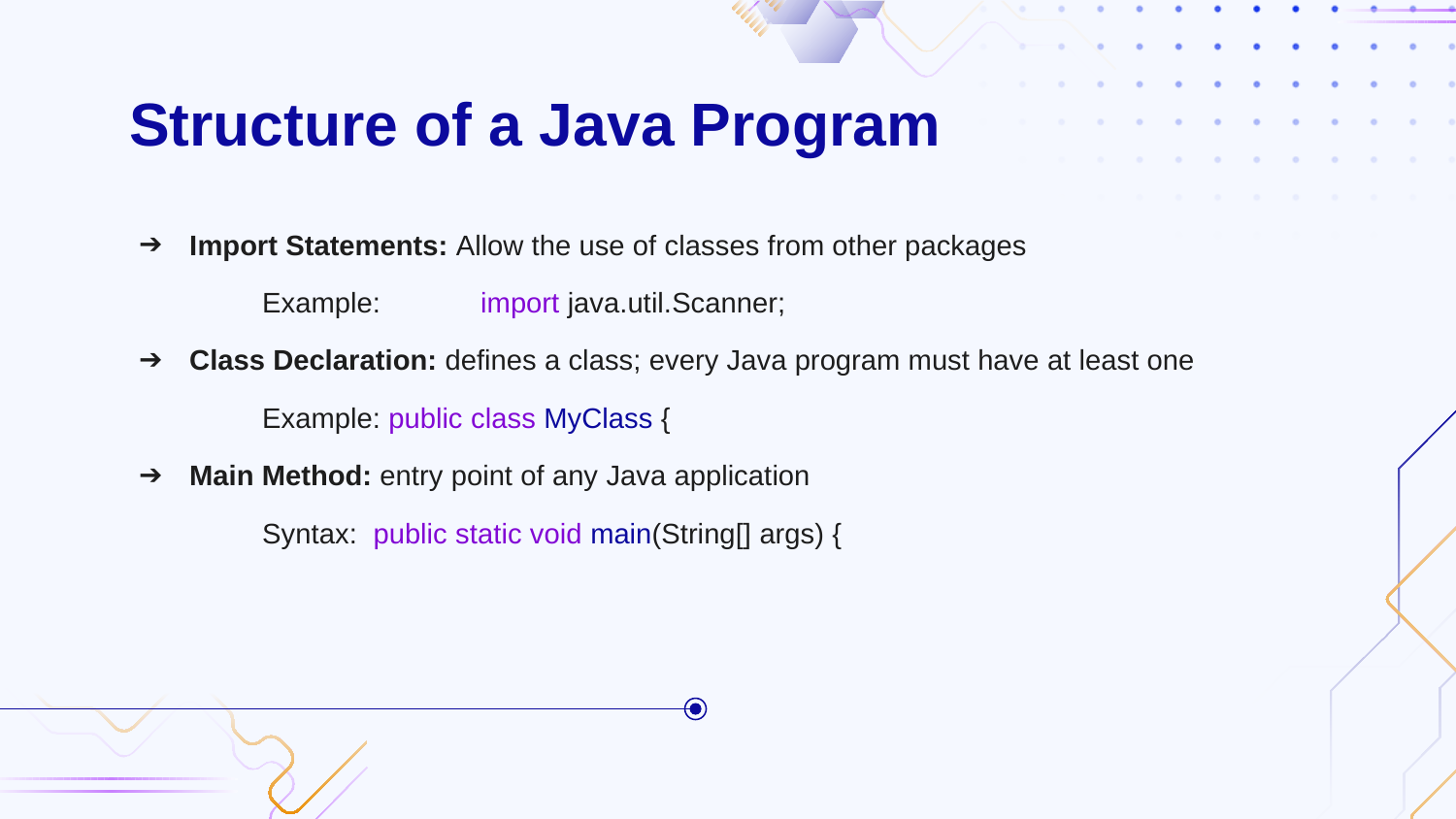

# Structure of a Java Program
Import Statements: Allow the use of classes from other packages
Example: 	import java.util.Scanner;
Class Declaration: defines a class; every Java program must have at least one
Example: public class MyClass {
Main Method: entry point of any Java application
Syntax:  public static void main(String[] args) {